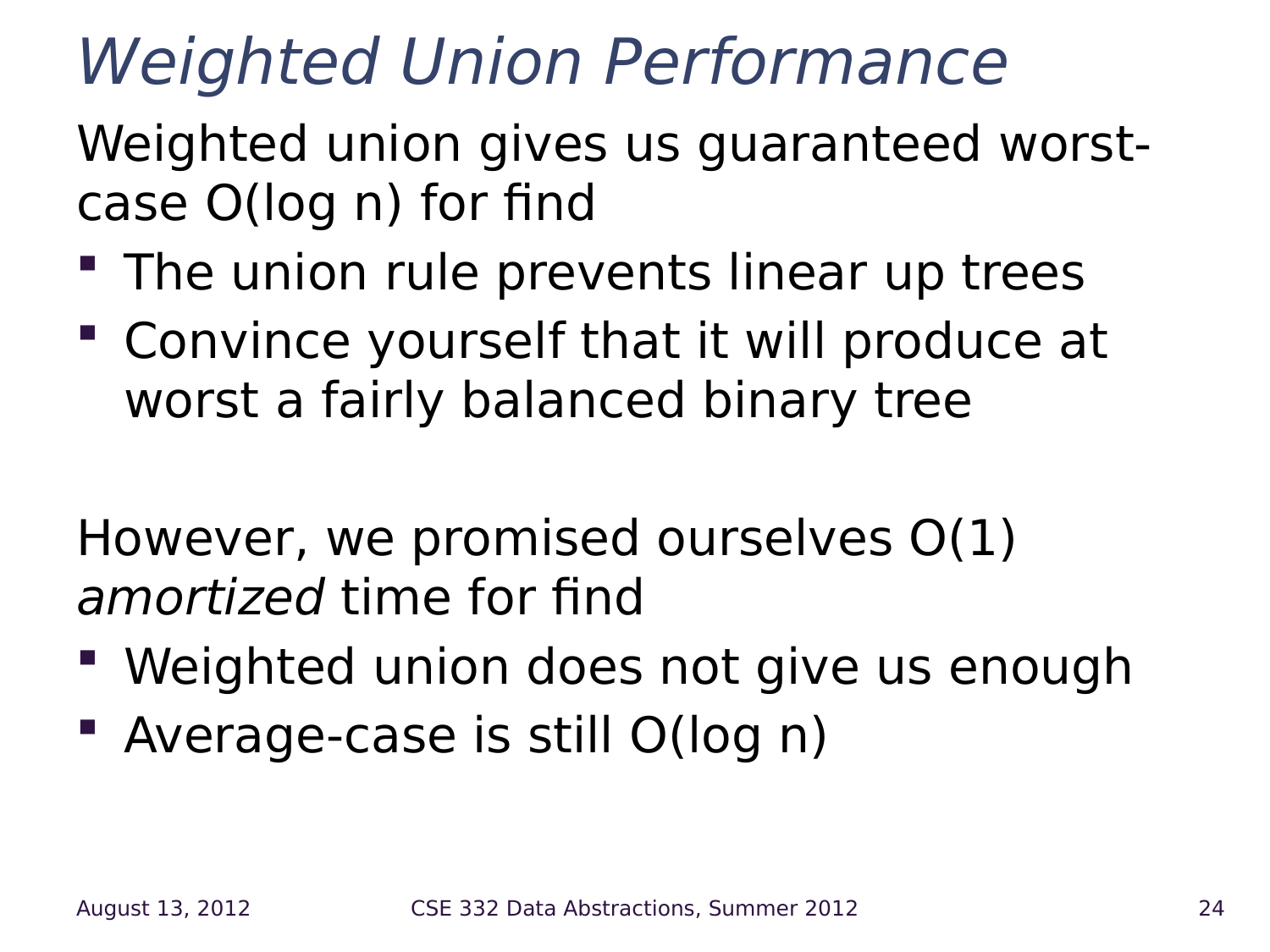

# Weighted Union Performance
Weighted union gives us guaranteed worst-case O(log n) for find
The union rule prevents linear up trees
Convince yourself that it will produce at worst a fairly balanced binary tree

However, we promised ourselves O(1) amortized time for find
Weighted union does not give us enough
Average-case is still O(log n)

August 13, 2012
CSE 332 Data Abstractions, Summer 2012
24